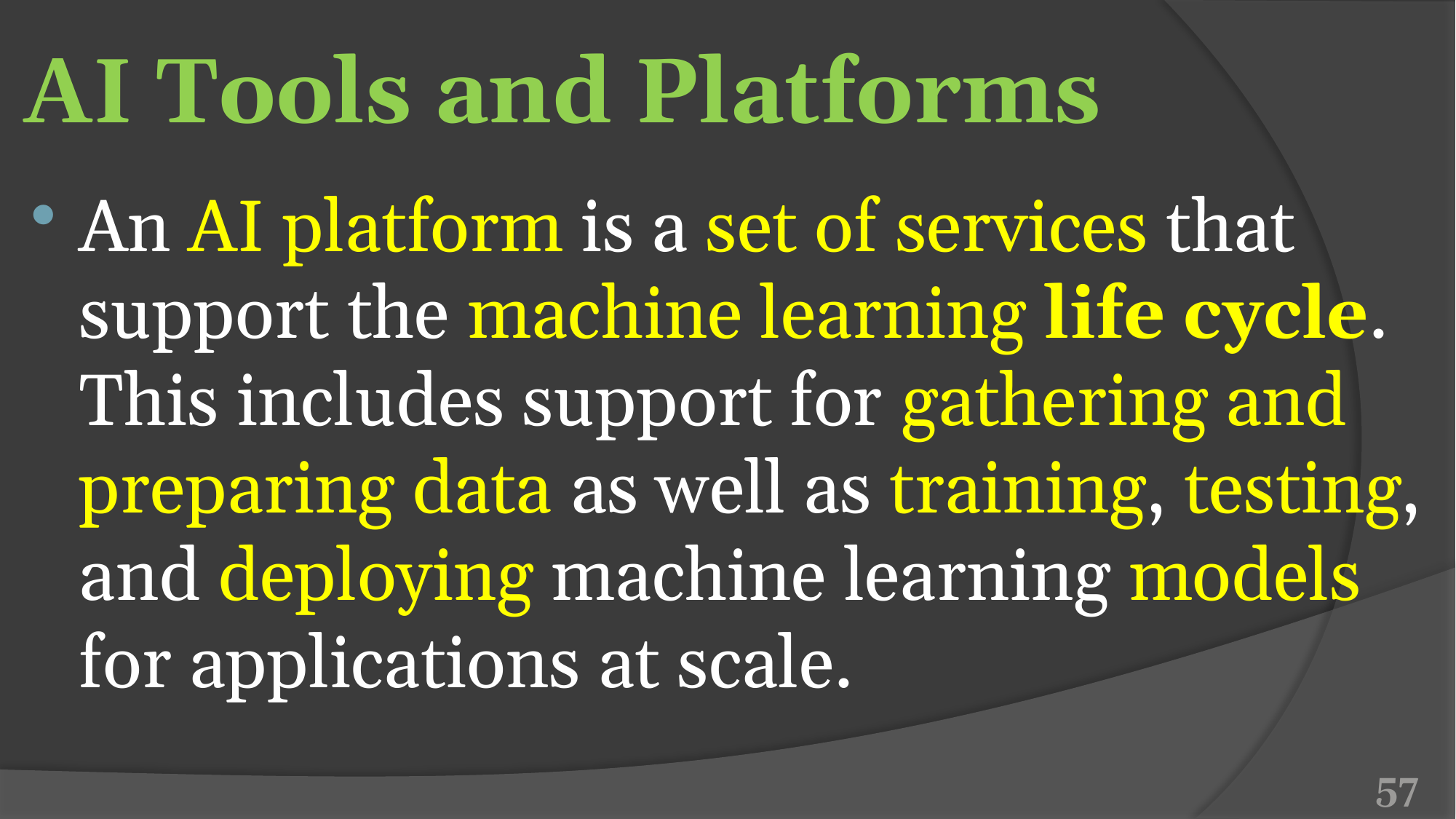

# AI Tools and Platforms
An AI platform is a set of services that support the machine learning life cycle. This includes support for gathering and preparing data as well as training, testing, and deploying machine learning models for applications at scale.

57